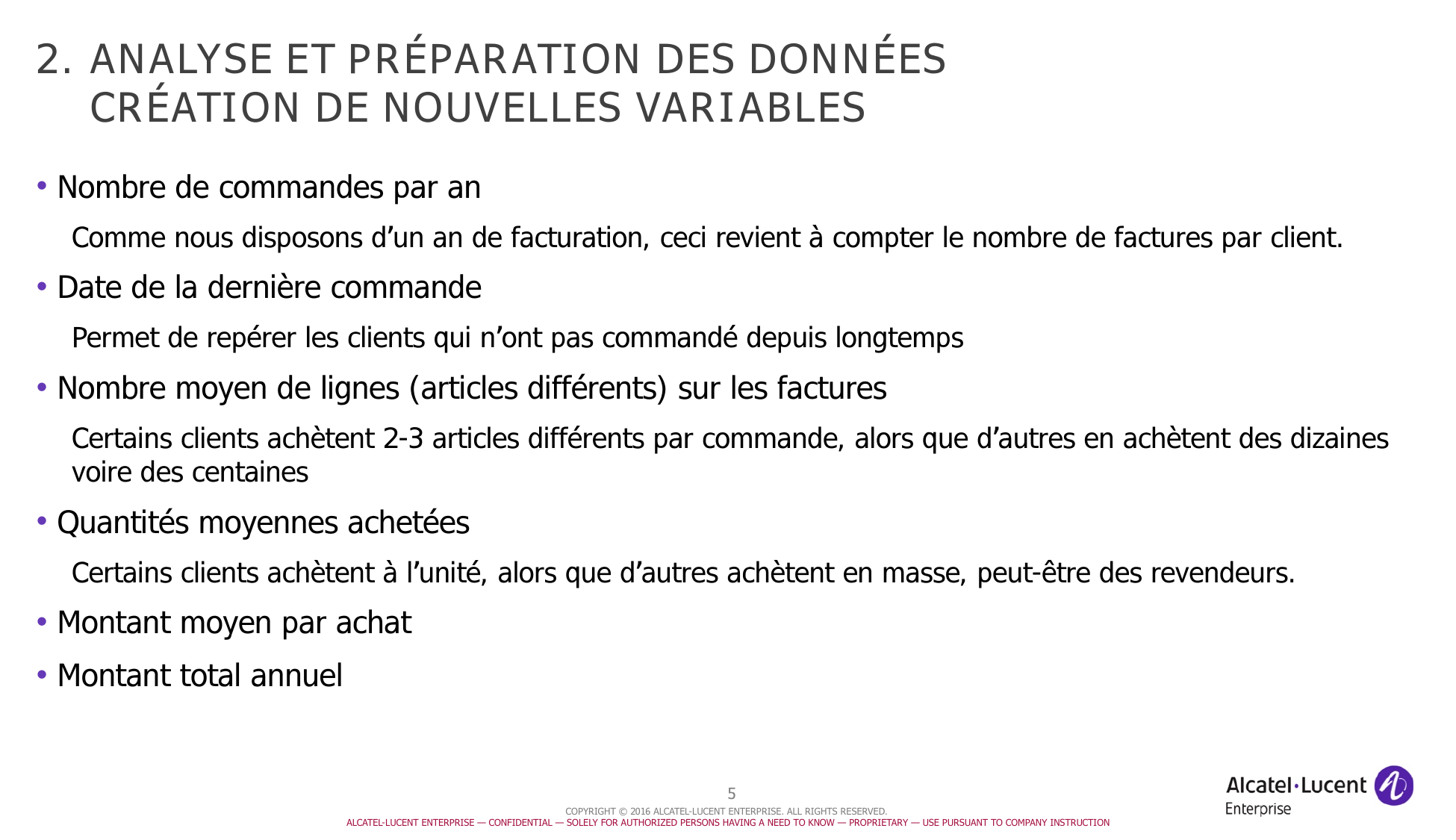

# 2.	Analyse et préparation des données Création de nouvelles variables
Nombre de commandes par an
Comme nous disposons d’un an de facturation, ceci revient à compter le nombre de factures par client.
Date de la dernière commande
Permet de repérer les clients qui n’ont pas commandé depuis longtemps
Nombre moyen de lignes (articles différents) sur les factures
Certains clients achètent 2-3 articles différents par commande, alors que d’autres en achètent des dizaines voire des centaines
Quantités moyennes achetées
Certains clients achètent à l’unité, alors que d’autres achètent en masse, peut-être des revendeurs.
Montant moyen par achat
Montant total annuel